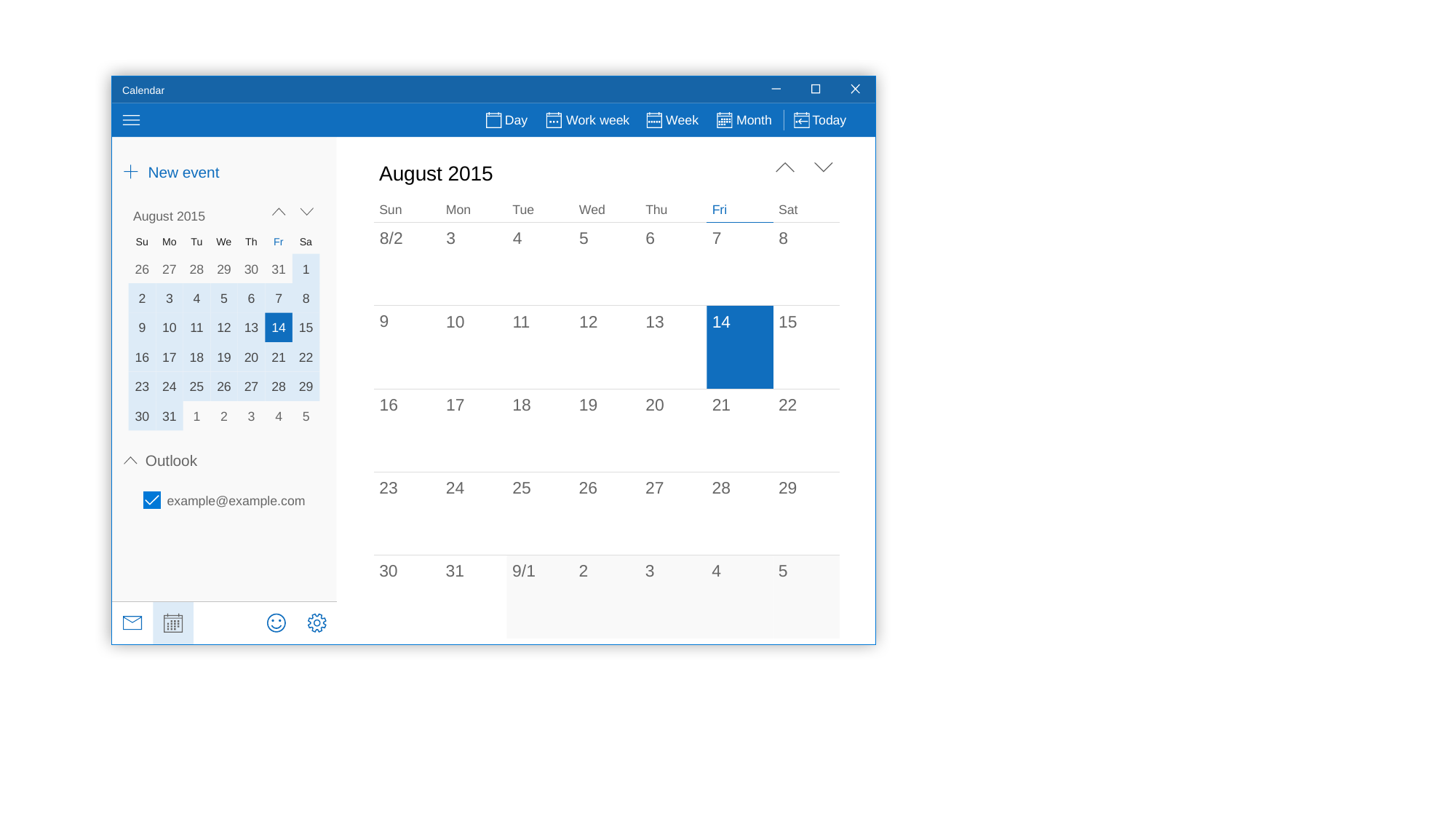

Calendar

Day
Work week
Week
Month
Today

August 2015

New event

Sun
Mon
Tue
Wed
Thu
Fri
Sat
8/2
3
4
5
6
7
8
9
10
11
12
13
14
15
16
17
18
19
20
21
22
23
24
25
26
27
28
29
30
31
9/1
2
3
4
5

August 2015
Su
Mo
Tu
We
Th
Fr
Sa
26
27
28
29
30
31
1
2
3
4
5
6
7
8
9
10
11
12
13
14
15
16
17
18
19
20
21
22
23
24
25
26
27
28
29
30
31
1
2
3
4
5
Outlook

example@example.com